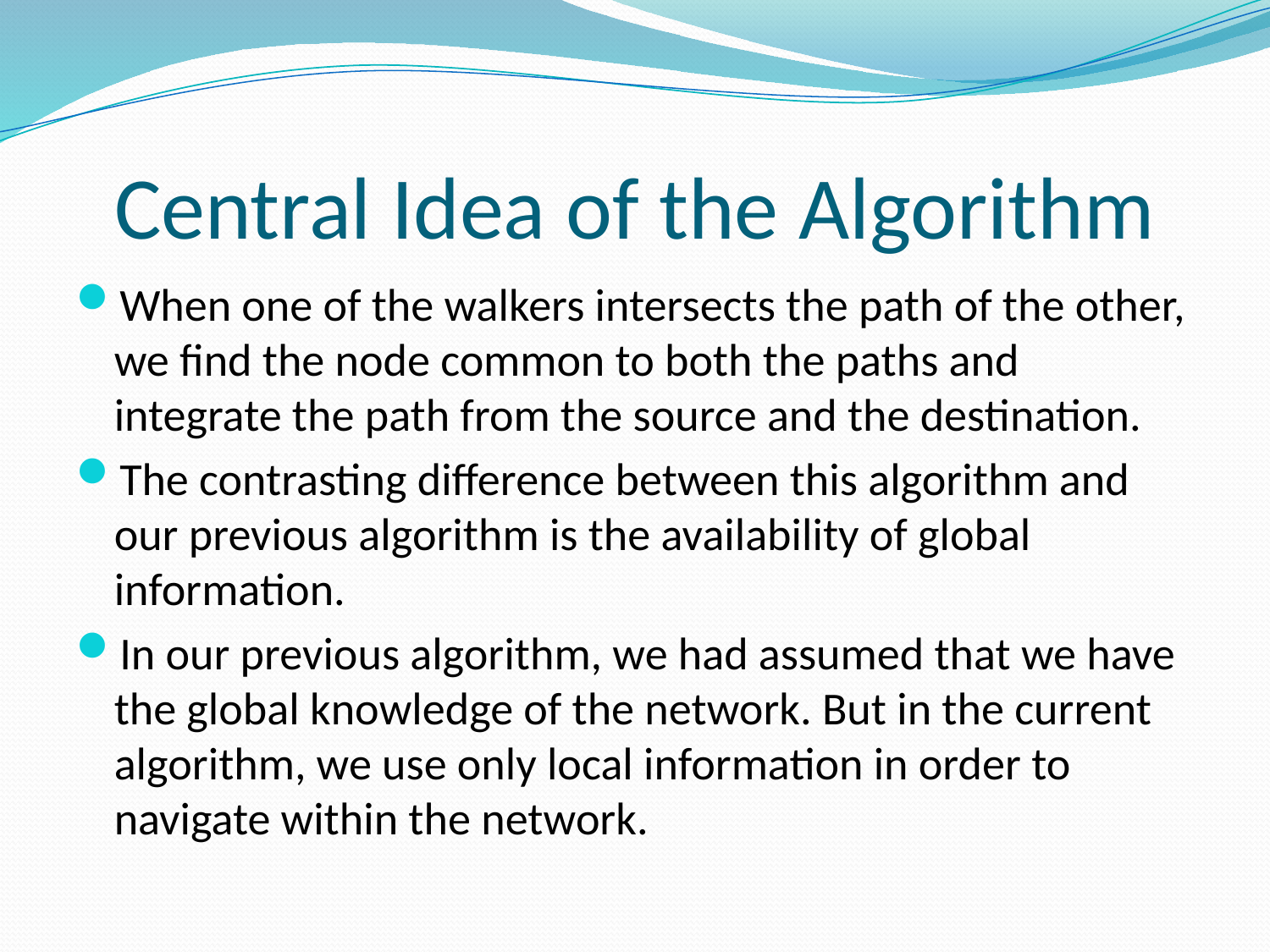

# Central Idea of the Algorithm
When one of the walkers intersects the path of the other, we find the node common to both the paths and integrate the path from the source and the destination.
The contrasting difference between this algorithm and our previous algorithm is the availability of global information.
In our previous algorithm, we had assumed that we have the global knowledge of the network. But in the current algorithm, we use only local information in order to navigate within the network.